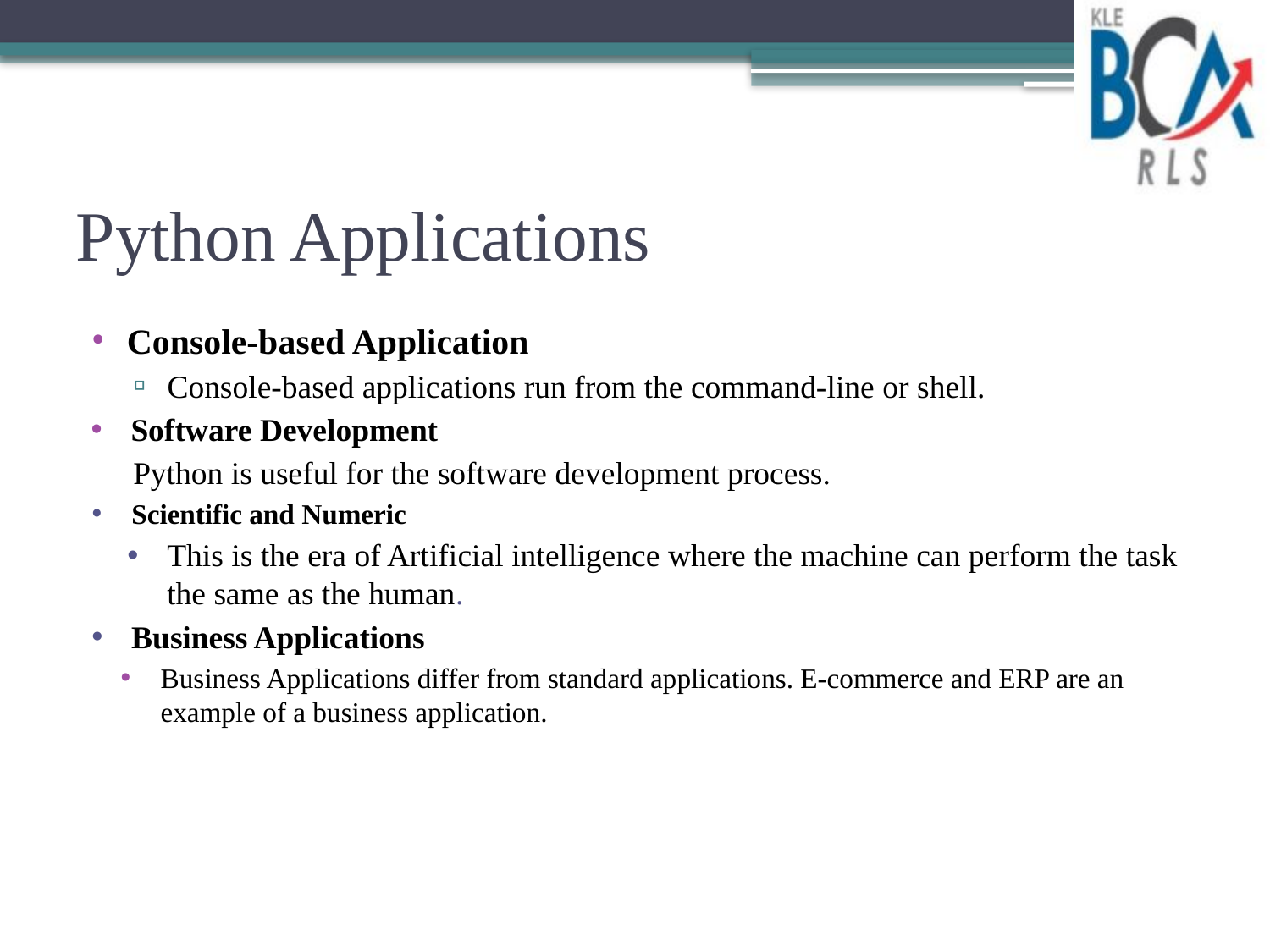

# Python Applications
Console-based Application
Console-based applications run from the command-line or shell.
Software Development
Python is useful for the software development process.
Scientific and Numeric
This is the era of Artificial intelligence where the machine can perform the task the same as the human.
Business Applications
Business Applications differ from standard applications. E-commerce and ERP are an example of a business application.